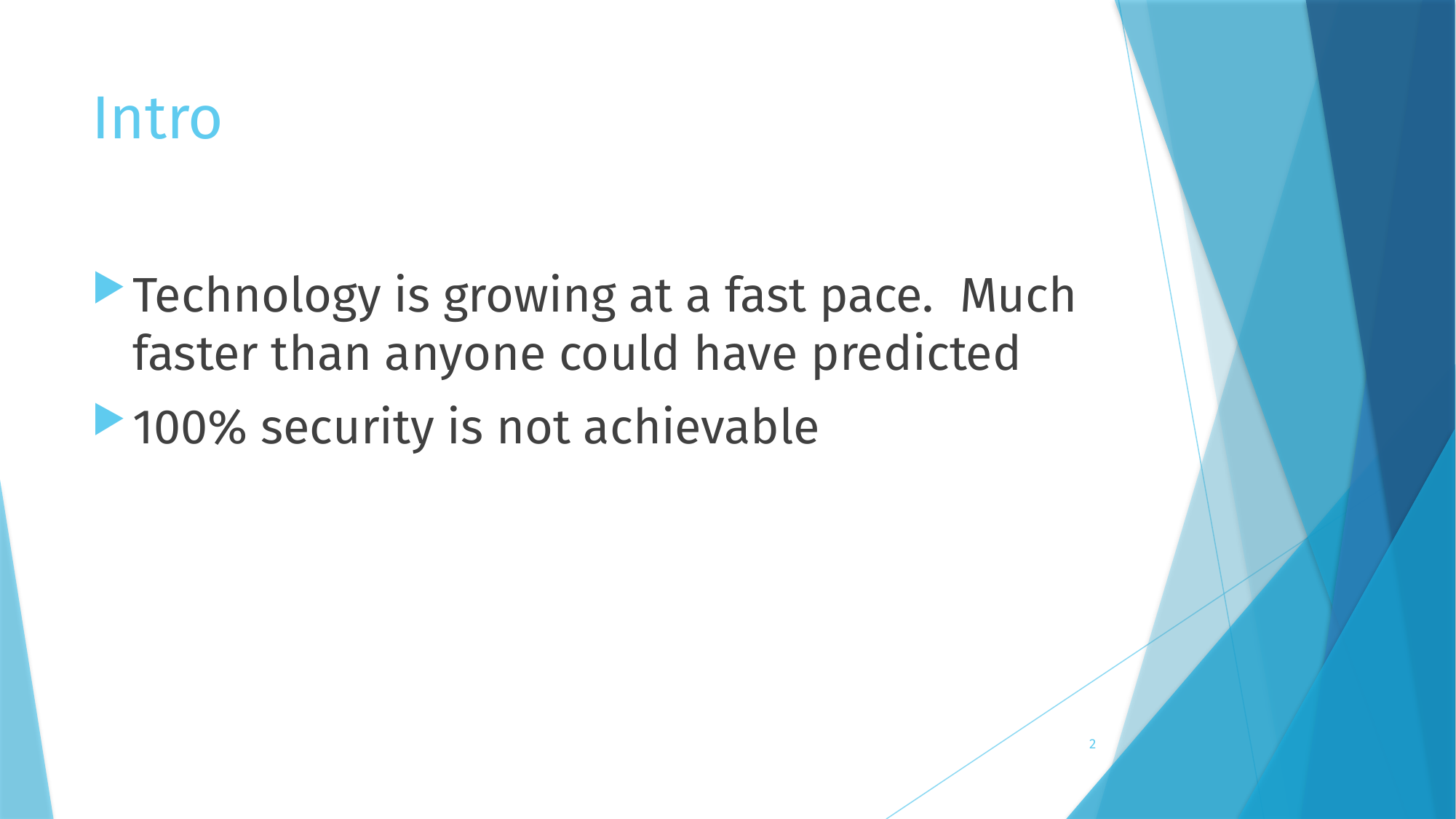

# Intro
Technology is growing at a fast pace.  Much faster than anyone could have predicted
100% security is not achievable
2